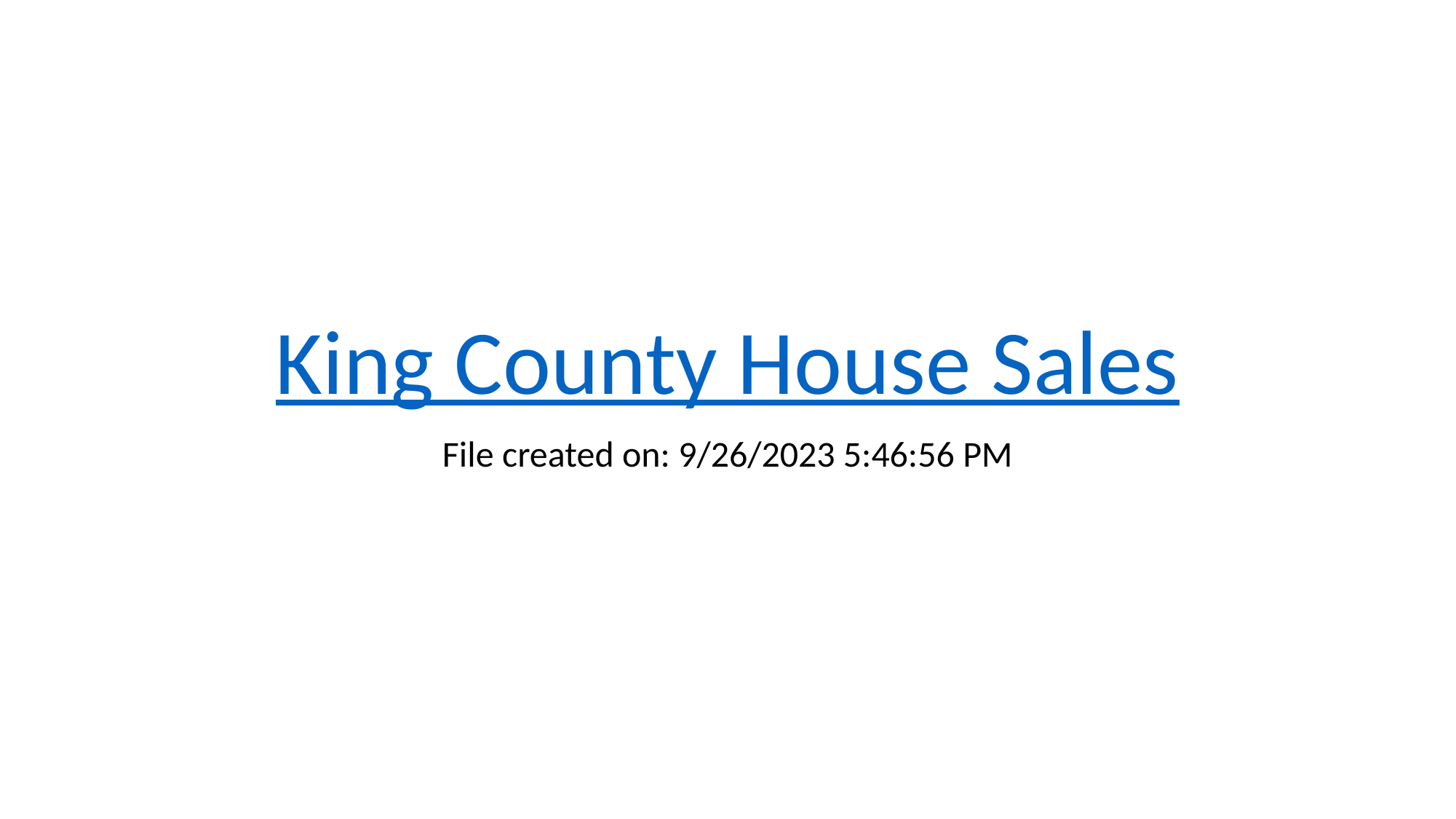

# King County House Sales
File created on: 9/26/2023 5:46:56 PM